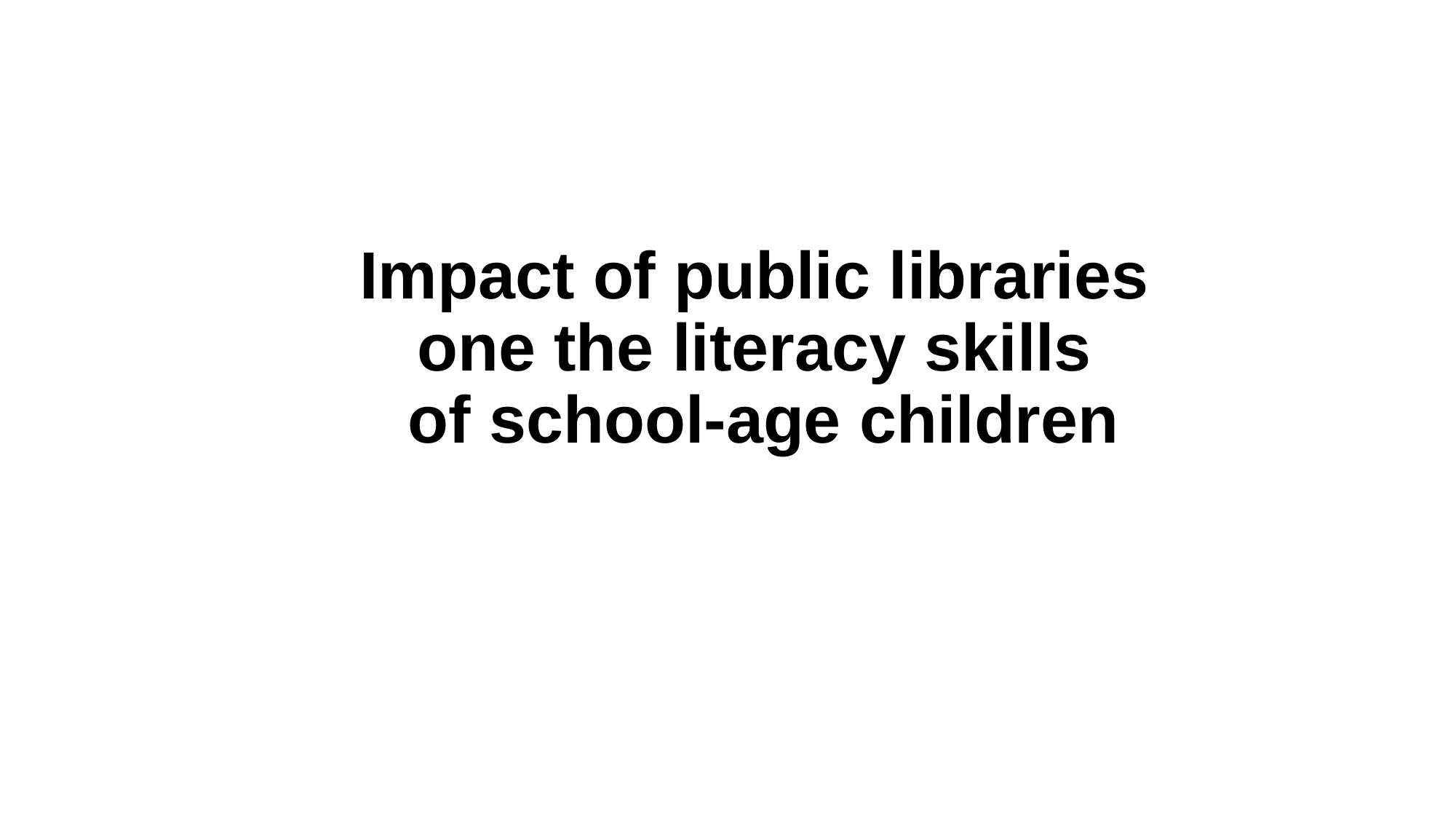

# Impact of public libraries one the literacy skills of school-age children